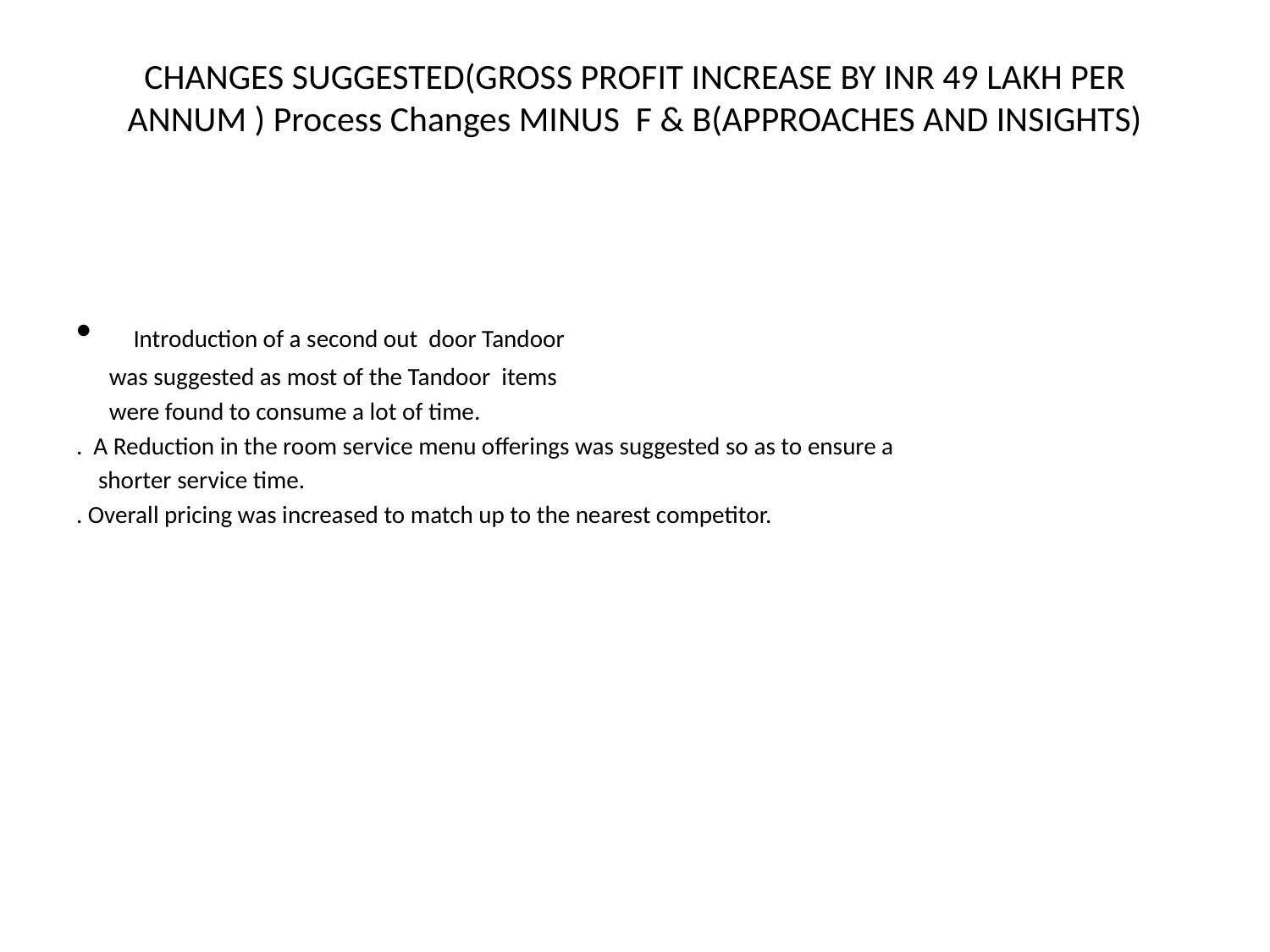

# CHANGES SUGGESTED(GROSS PROFIT INCREASE BY INR 49 LAKH PER ANNUM ) Process Changes MINUS  F & B(APPROACHES AND INSIGHTS)

 Introduction of a second out  door Tandoor
      was suggested as most of the Tandoor  items
      were found to consume a lot of time.
.  A Reduction in the room service menu offerings was suggested so as to ensure a
    shorter service time.
. Overall pricing was increased to match up to the nearest competitor.